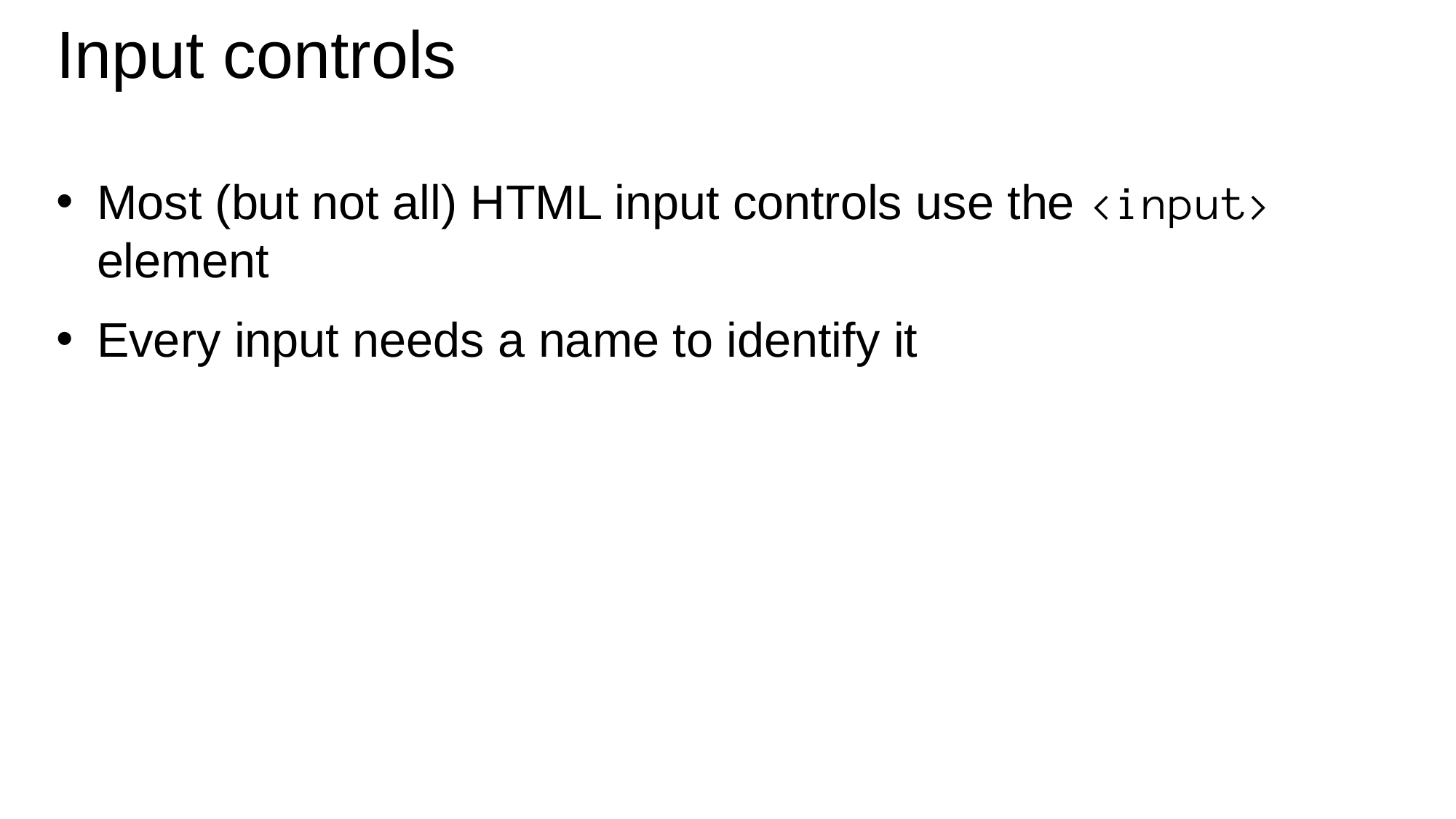

# Input controls
Most (but not all) HTML input controls use the <input> element
Every input needs a name to identify it